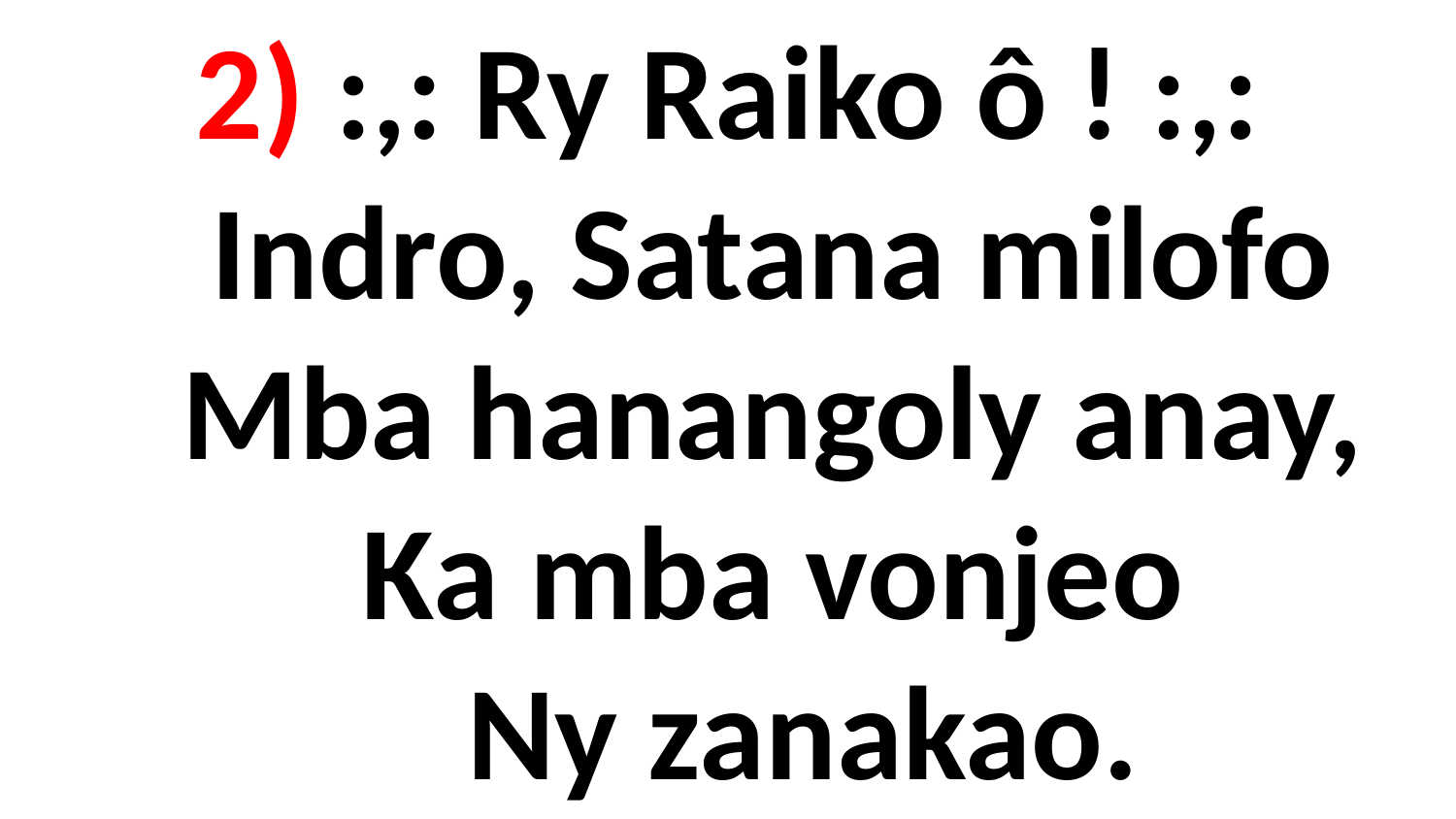

# 2) :,: Ry Raiko ô ! :,: Indro, Satana milofo Mba hanangoly anay, Ka mba vonjeo Ny zanakao.